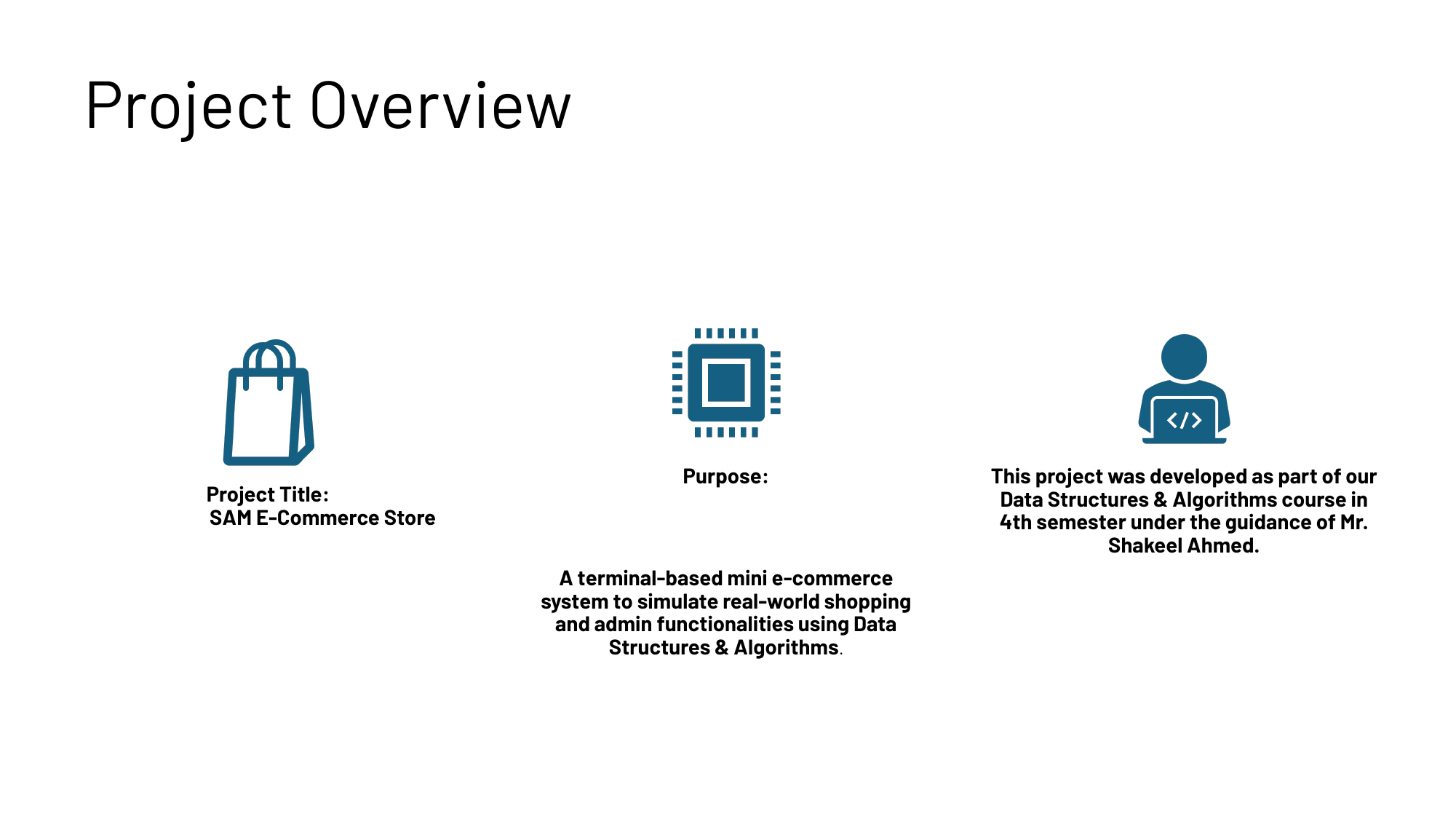

# Project Overview
Project Title:
	SAM E-Commerce Store
Purpose:
A terminal-based mini e-commerce system to simulate real-world shopping and admin functionalities using Data Structures & Algorithms.
This project was developed as part of our Data Structures & Algorithms course in 4th semester under the guidance of Mr. Shakeel Ahmed.